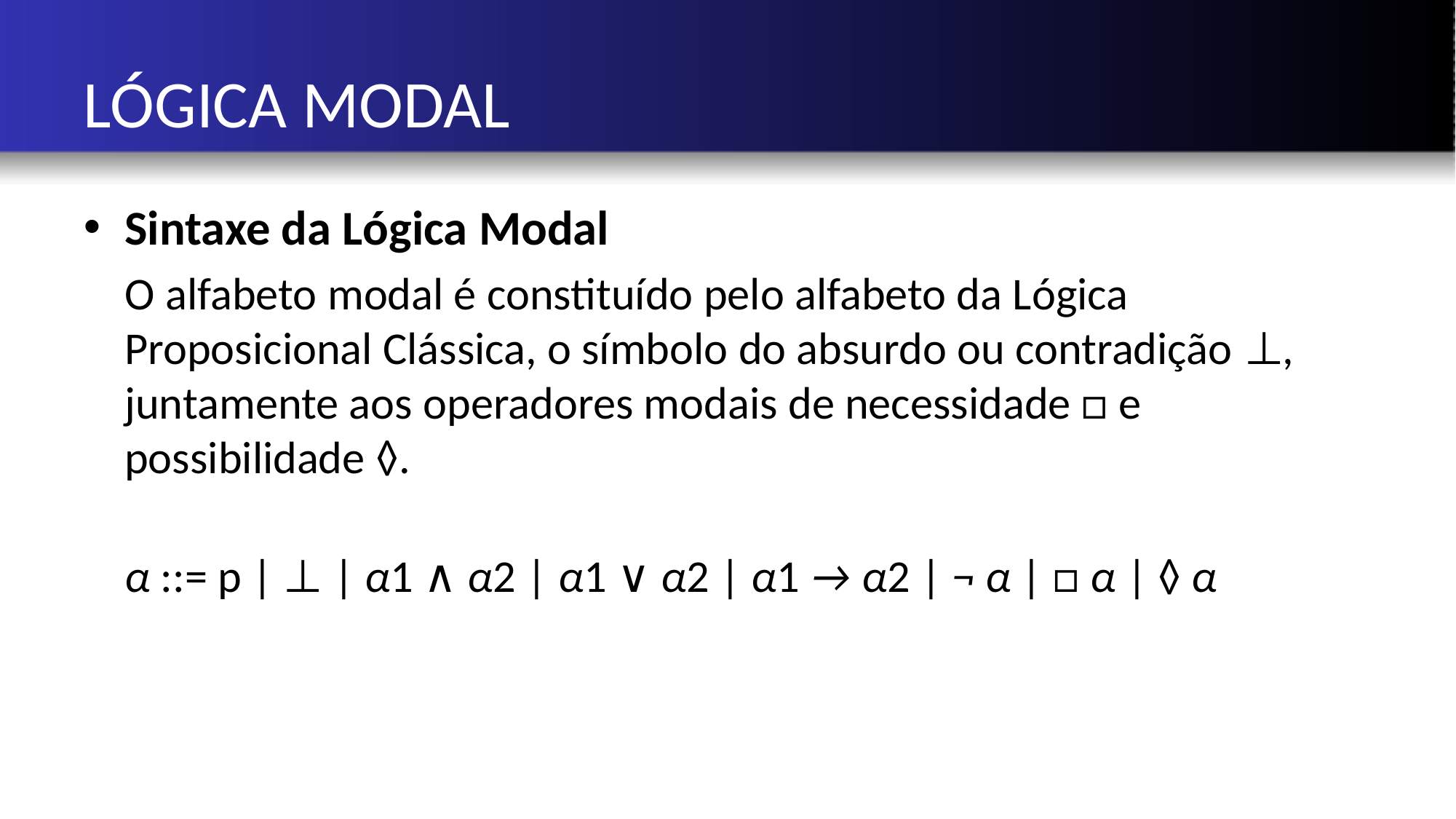

# LÓGICA MODAL
Sintaxe da Lógica Modal
    O alfabeto modal é constituído pelo alfabeto da Lógica Proposicional Clássica, o símbolo do absurdo ou contradição ⊥, juntamente aos operadores modais de necessidade □ e possibilidade ◊.
α ::= p | ⊥ | α1 ∧ α2 | α1 ∨ α2 | α1 → α2 | ¬ α | □ α | ◊ α